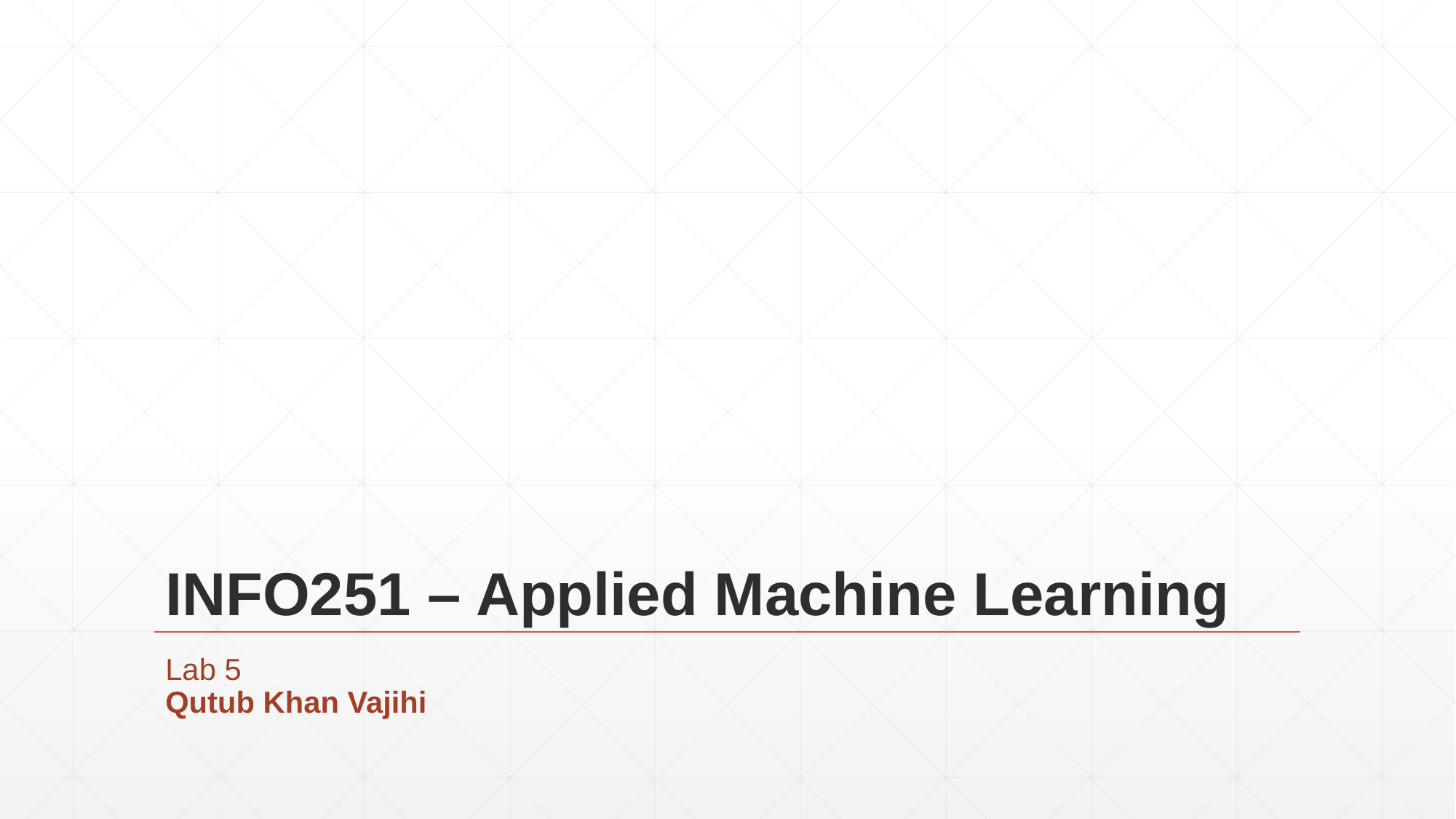

# INFO251 – Applied Machine Learning
Lab 5
Qutub Khan Vajihi